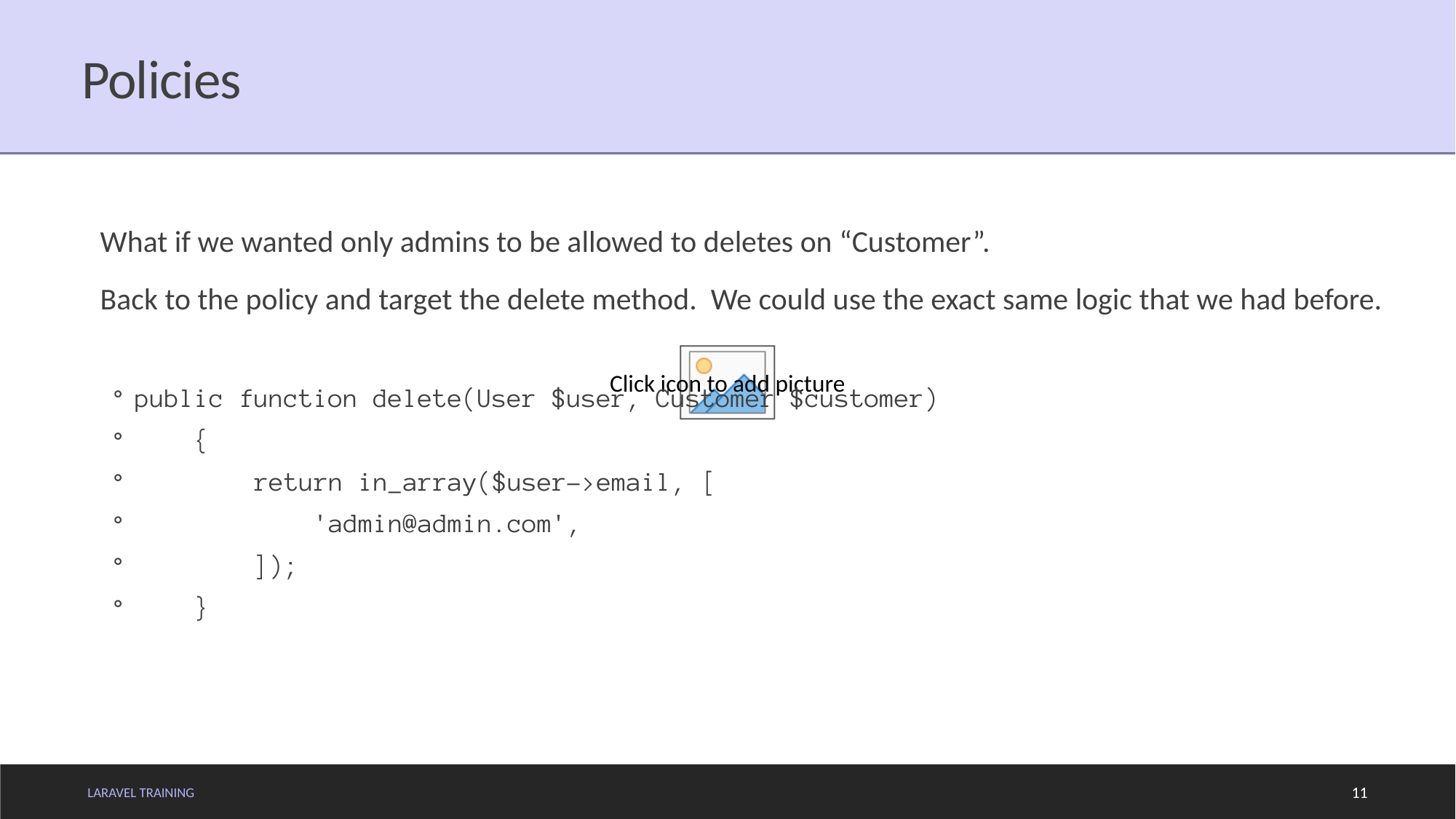

# Policies
What if we wanted only admins to be allowed to deletes on “Customer”.
Back to the policy and target the delete method.  We could use the exact same logic that we had before.

public function delete(User $user, Customer $customer)
    {
        return in_array($user->email, [
            'admin@admin.com',
        ]);
    }
LARAVEL TRAINING
11